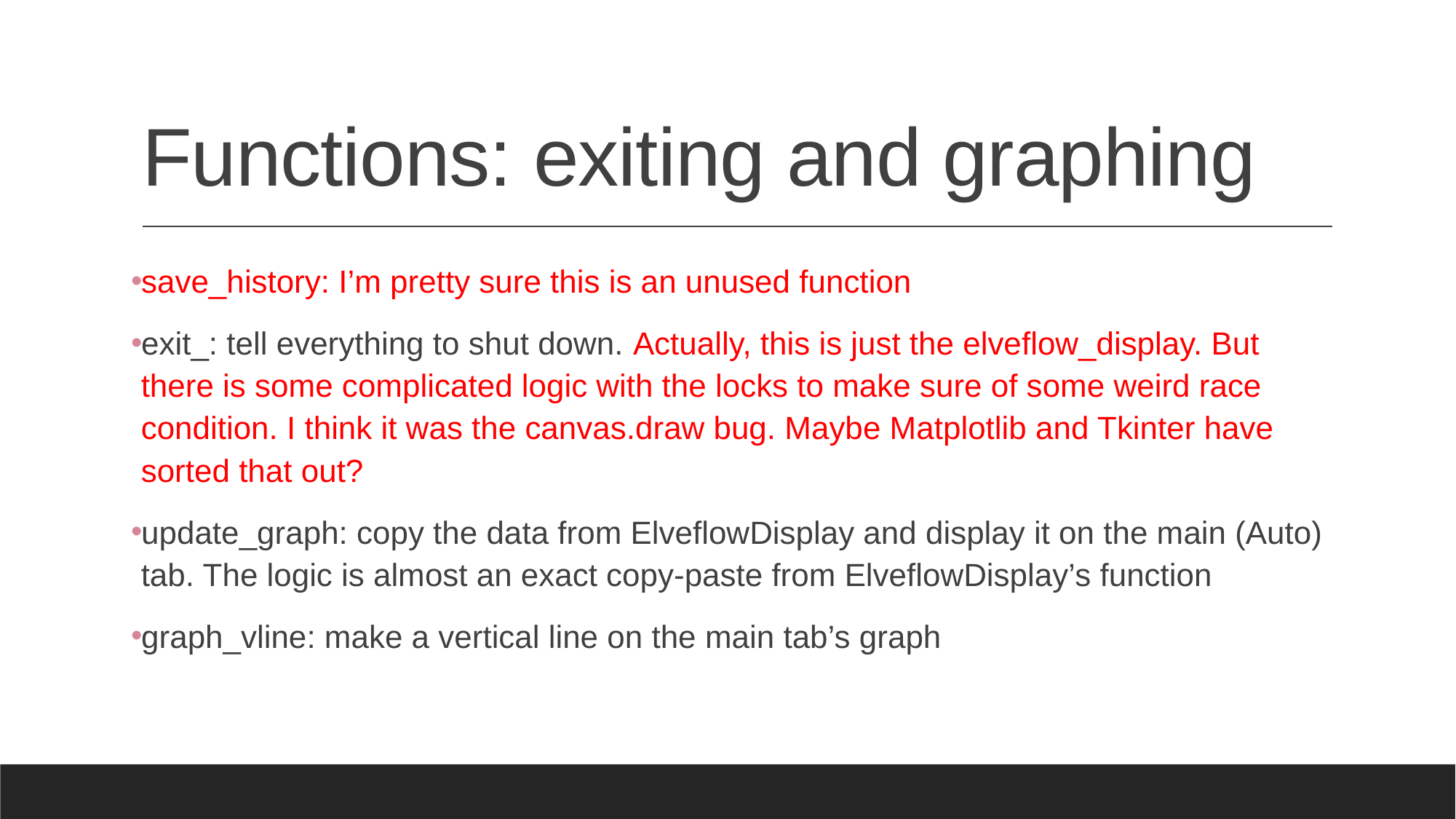

# Functions: exiting and graphing
save_history: I’m pretty sure this is an unused function
exit_: tell everything to shut down. Actually, this is just the elveflow_display. But there is some complicated logic with the locks to make sure of some weird race condition. I think it was the canvas.draw bug. Maybe Matplotlib and Tkinter have sorted that out?
update_graph: copy the data from ElveflowDisplay and display it on the main (Auto) tab. The logic is almost an exact copy-paste from ElveflowDisplay’s function
graph_vline: make a vertical line on the main tab’s graph